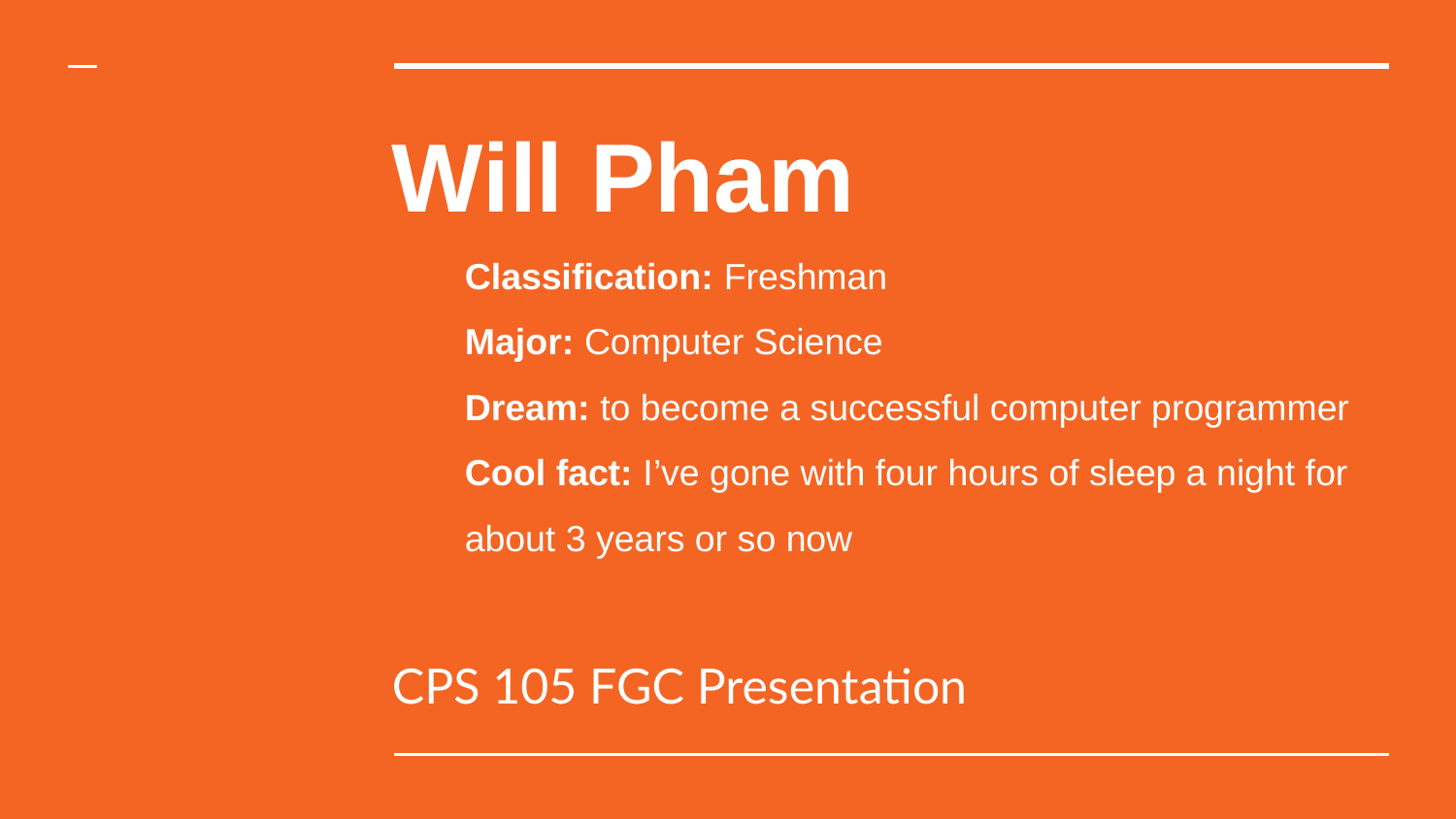

# Will Pham
Classification: Freshman
Major: Computer Science
Dream: to become a successful computer programmer
Cool fact: I’ve gone with four hours of sleep a night for about 3 years or so now

CPS 105 FGC Presentation